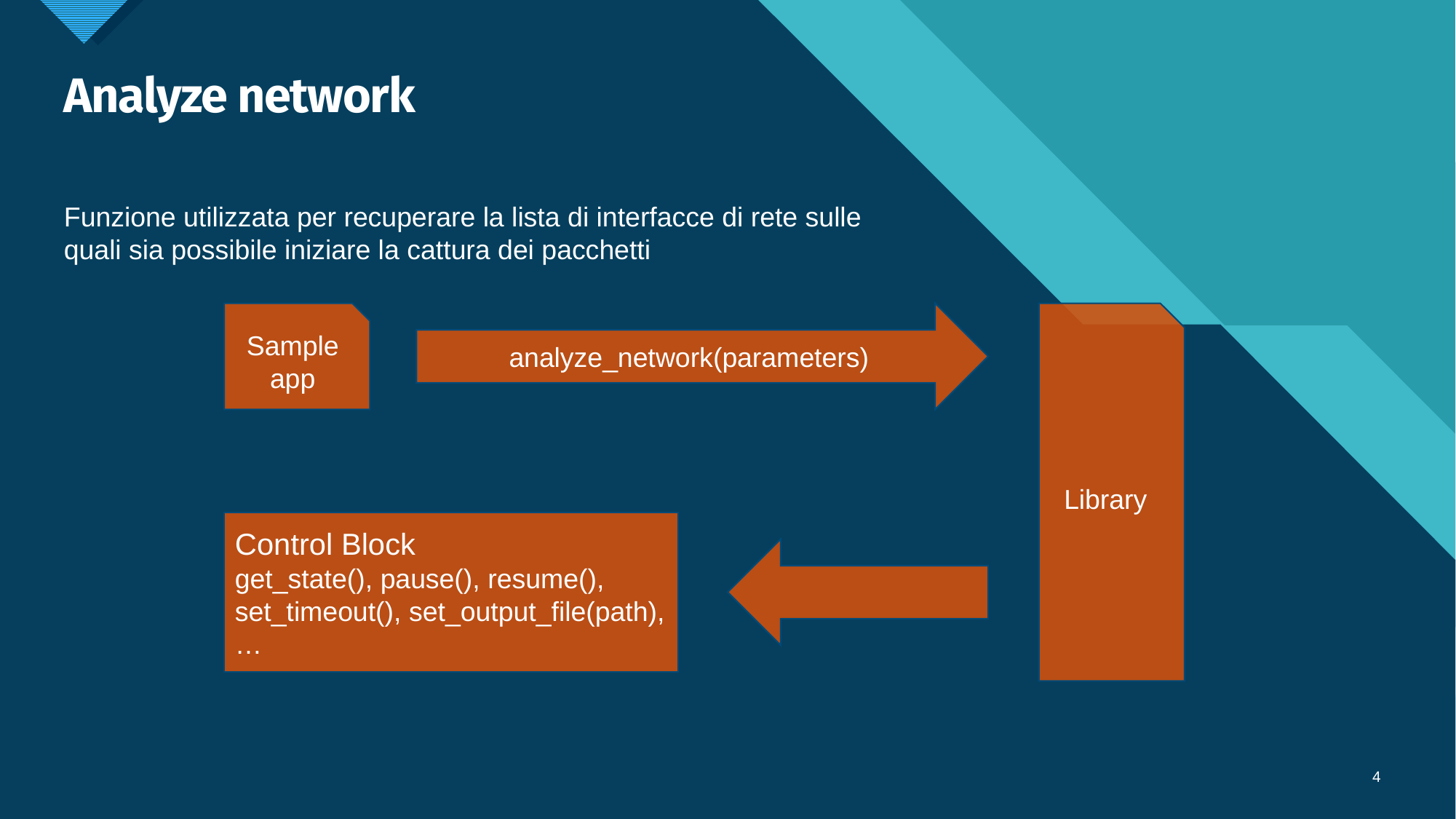

# Analyze network
Funzione utilizzata per recuperare la lista di interfacce di rete sulle quali sia possibile iniziare la cattura dei pacchetti
Sample app
analyze_network(parameters)
Library
Control Block
get_state(), pause(), resume(), set_timeout(), set_output_file(path), …

4